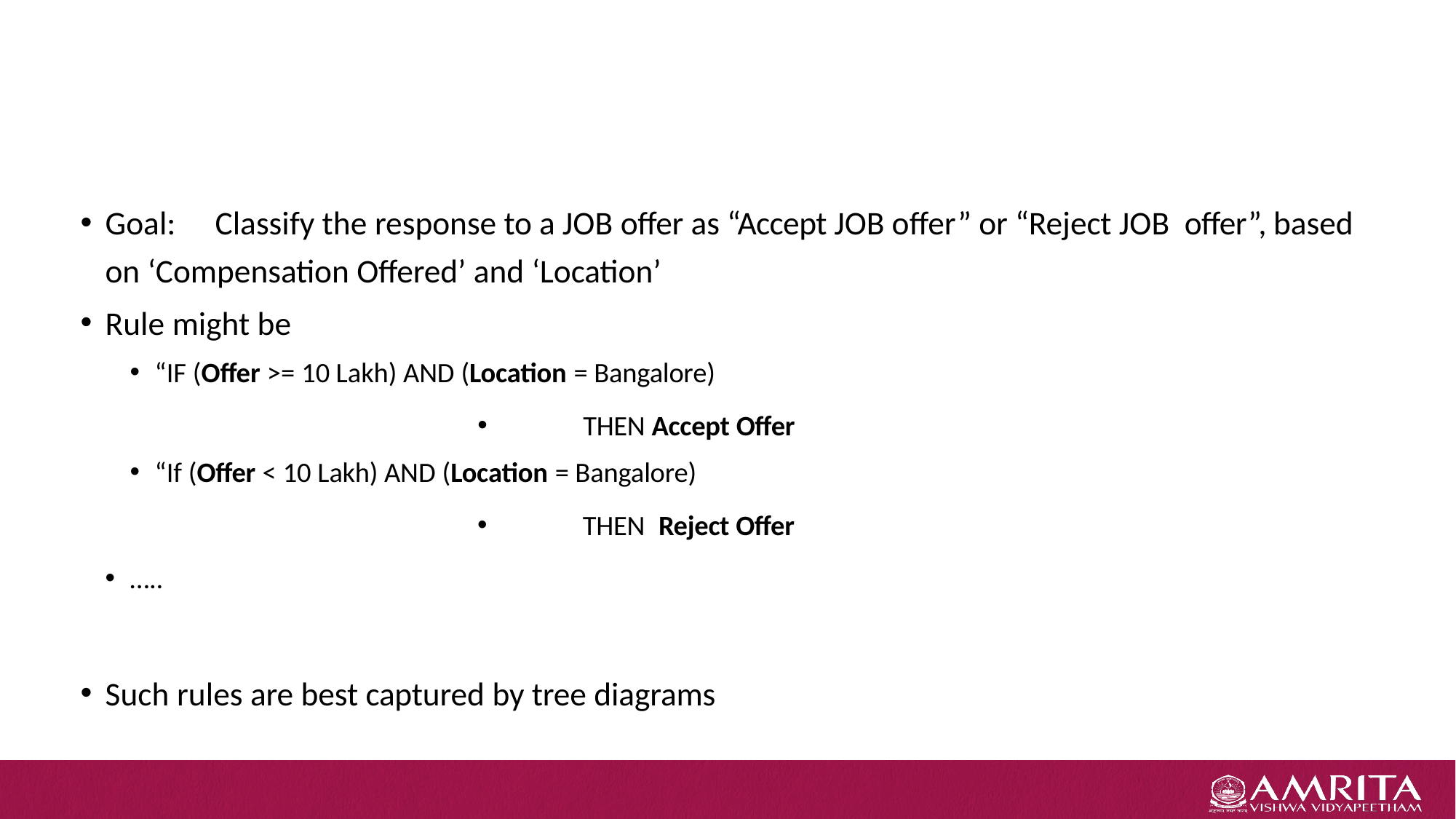

#

Goal:	Classify the response to a JOB offer as “Accept JOB offer” or “Reject JOB  offer”, based on ‘Compensation Offered’ and ‘Location’
Rule might be
“IF (Offer >= 10 Lakh) AND (Location = Bangalore)
THEN Accept Offer
“If (Offer < 10 Lakh) AND (Location = Bangalore)
THEN	Reject Offer
…..

Such rules are best captured by tree diagrams